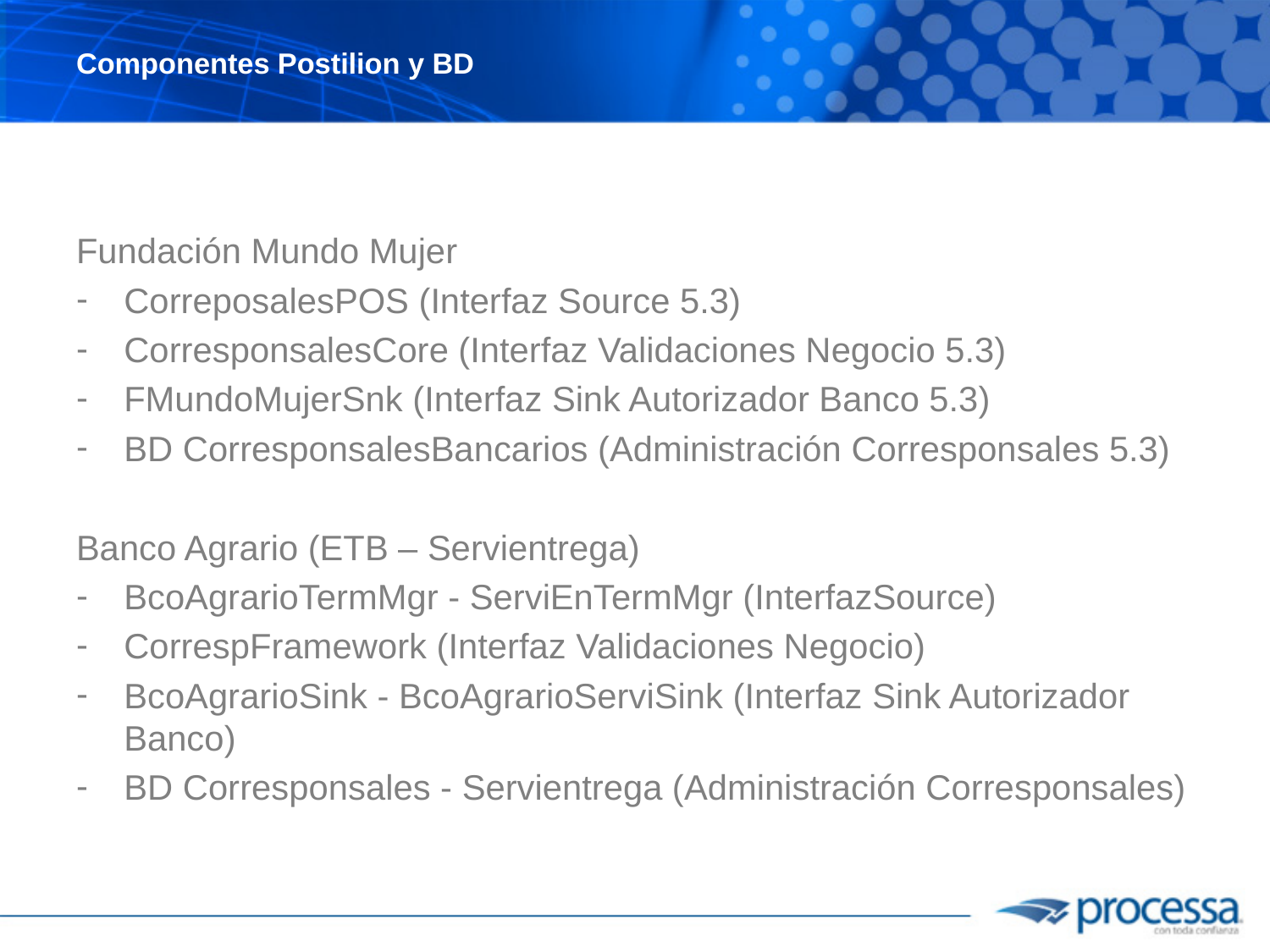

# Componentes Postilion y BD
Fundación Mundo Mujer
CorreposalesPOS (Interfaz Source 5.3)
CorresponsalesCore (Interfaz Validaciones Negocio 5.3)
FMundoMujerSnk (Interfaz Sink Autorizador Banco 5.3)
BD CorresponsalesBancarios (Administración Corresponsales 5.3)

Banco Agrario (ETB – Servientrega)
BcoAgrarioTermMgr - ServiEnTermMgr (InterfazSource)
CorrespFramework (Interfaz Validaciones Negocio)
BcoAgrarioSink - BcoAgrarioServiSink (Interfaz Sink Autorizador Banco)
BD Corresponsales - Servientrega (Administración Corresponsales)